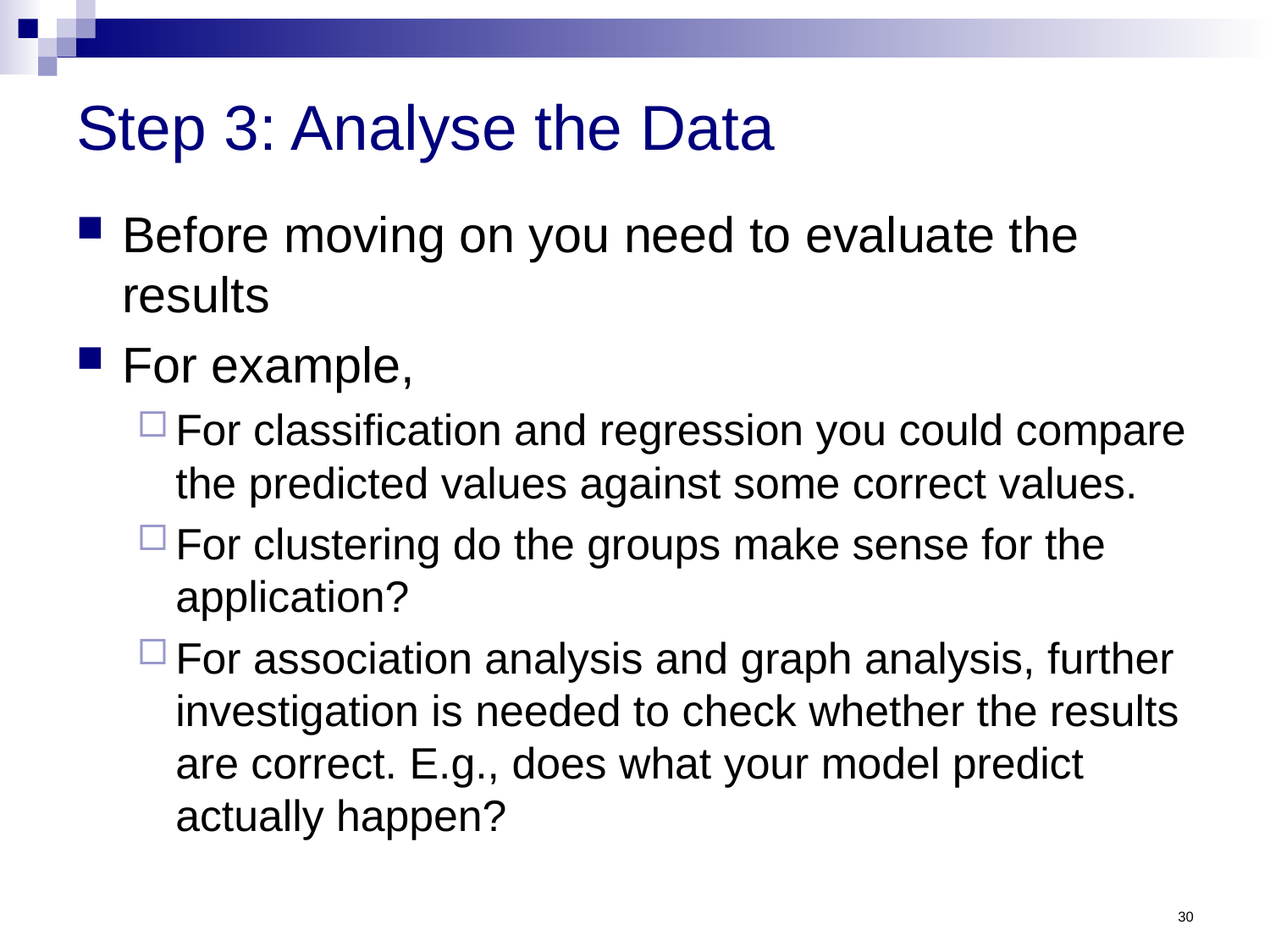

# Step 3: Analyse the Data
Before moving on you need to evaluate the results
For example,
For classification and regression you could compare the predicted values against some correct values.
For clustering do the groups make sense for the application?
For association analysis and graph analysis, further investigation is needed to check whether the results are correct. E.g., does what your model predict actually happen?
30